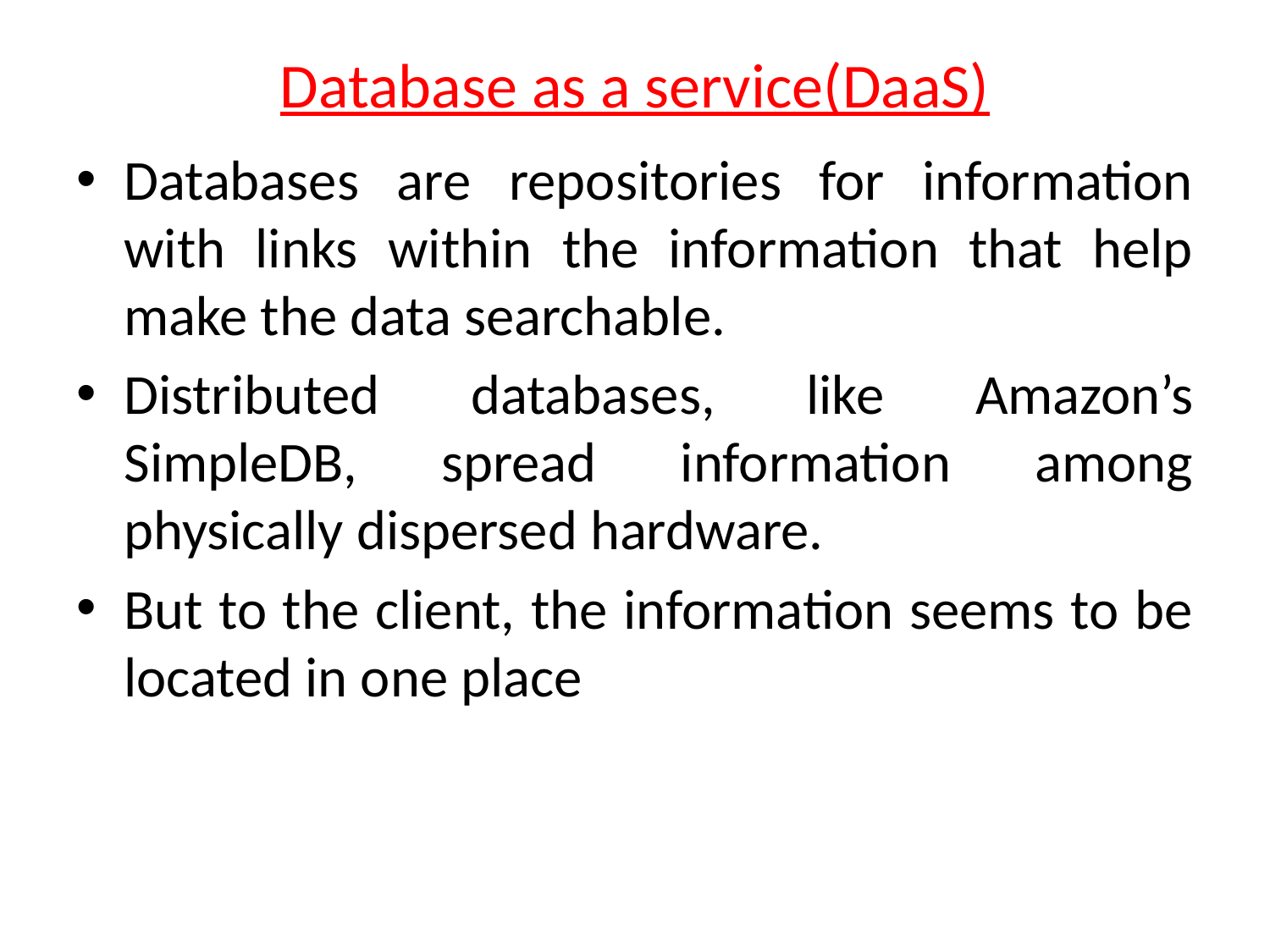

# Database as a service(DaaS)
Databases are repositories for information with links within the information that help make the data searchable.
Distributed databases, like Amazon’s SimpleDB, spread information among physically dispersed hardware.
But to the client, the information seems to be located in one place